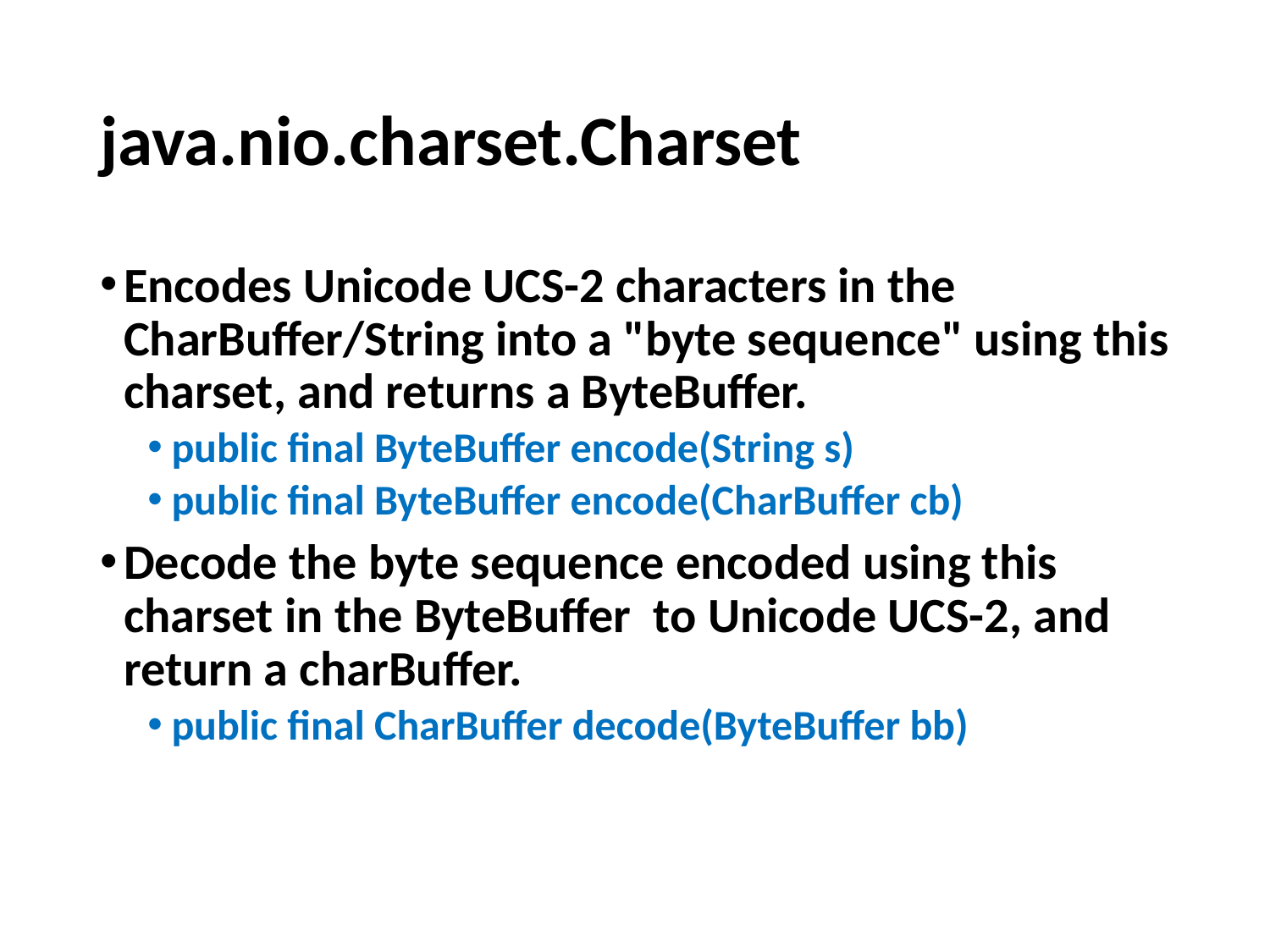

# java.nio.charset.Charset
Encodes Unicode UCS-2 characters in the CharBuffer/String into a "byte sequence" using this charset, and returns a ByteBuffer.
public final ByteBuffer encode(String s)
public final ByteBuffer encode(CharBuffer cb)
Decode the byte sequence encoded using this charset in the ByteBuffer  to Unicode UCS-2, and return a charBuffer.
public final CharBuffer decode(ByteBuffer bb)